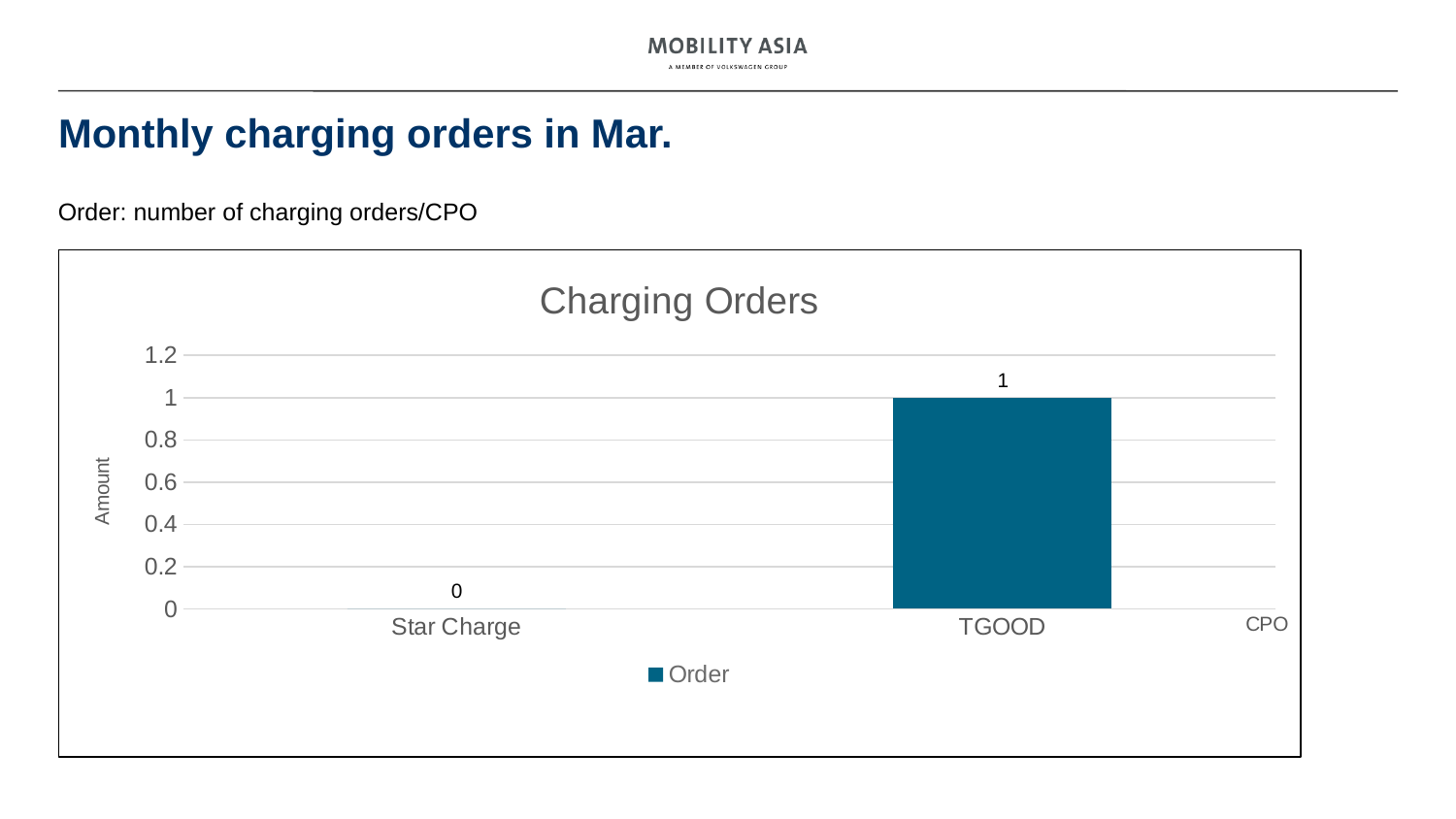

# Monthly charging orders in Mar.
Order: number of charging orders/CPO

### Chart: Charging Orders

| Category | Order |
|---|---|
| Star Charge | 0.0 |
| TGOOD | 1.0 |
7